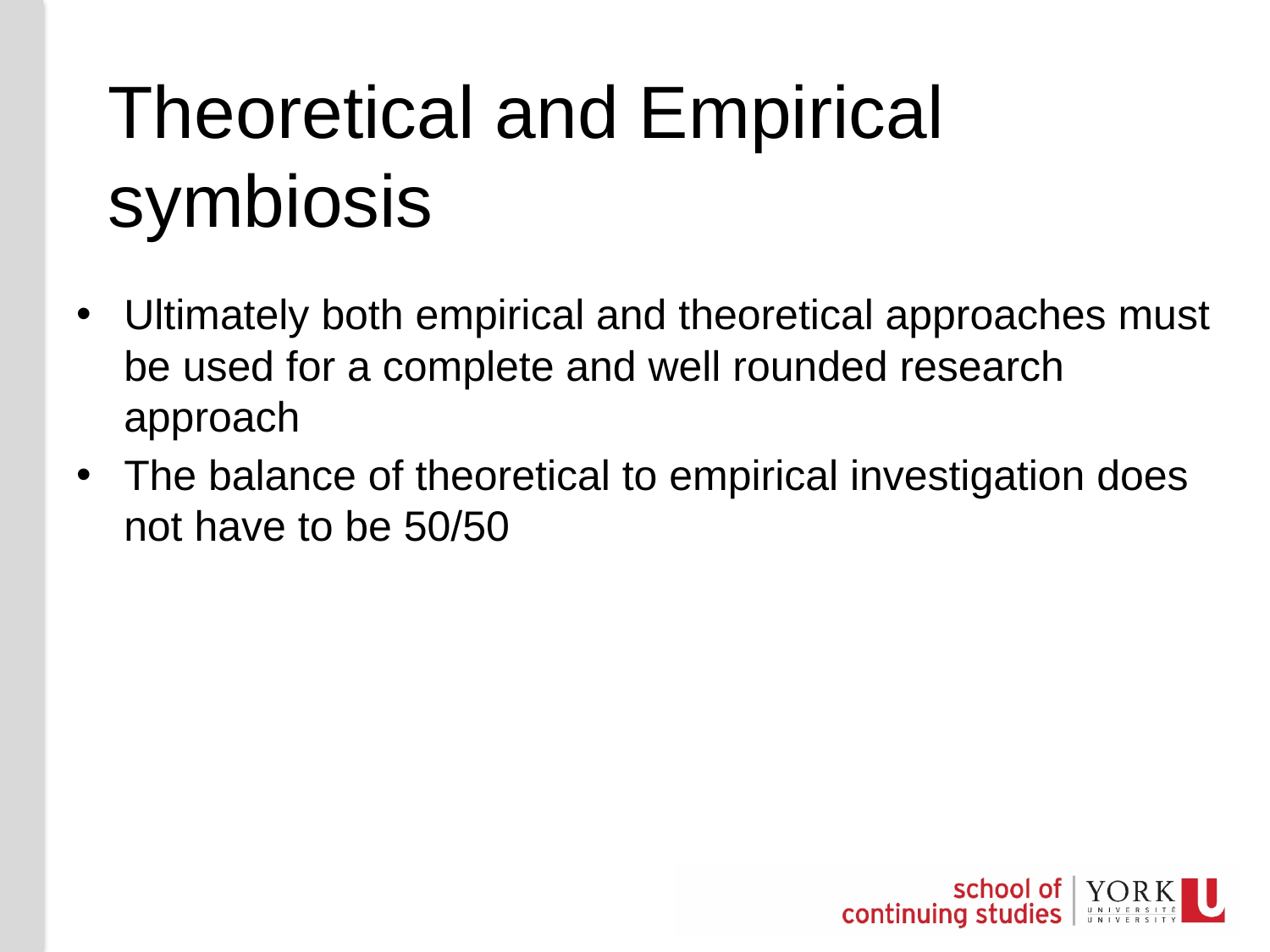

# Theoretical and Empirical symbiosis

Ultimately both empirical and theoretical approaches must be used for a complete and well rounded research  approach
The balance of theoretical to empirical investigation does not have to be 50/50